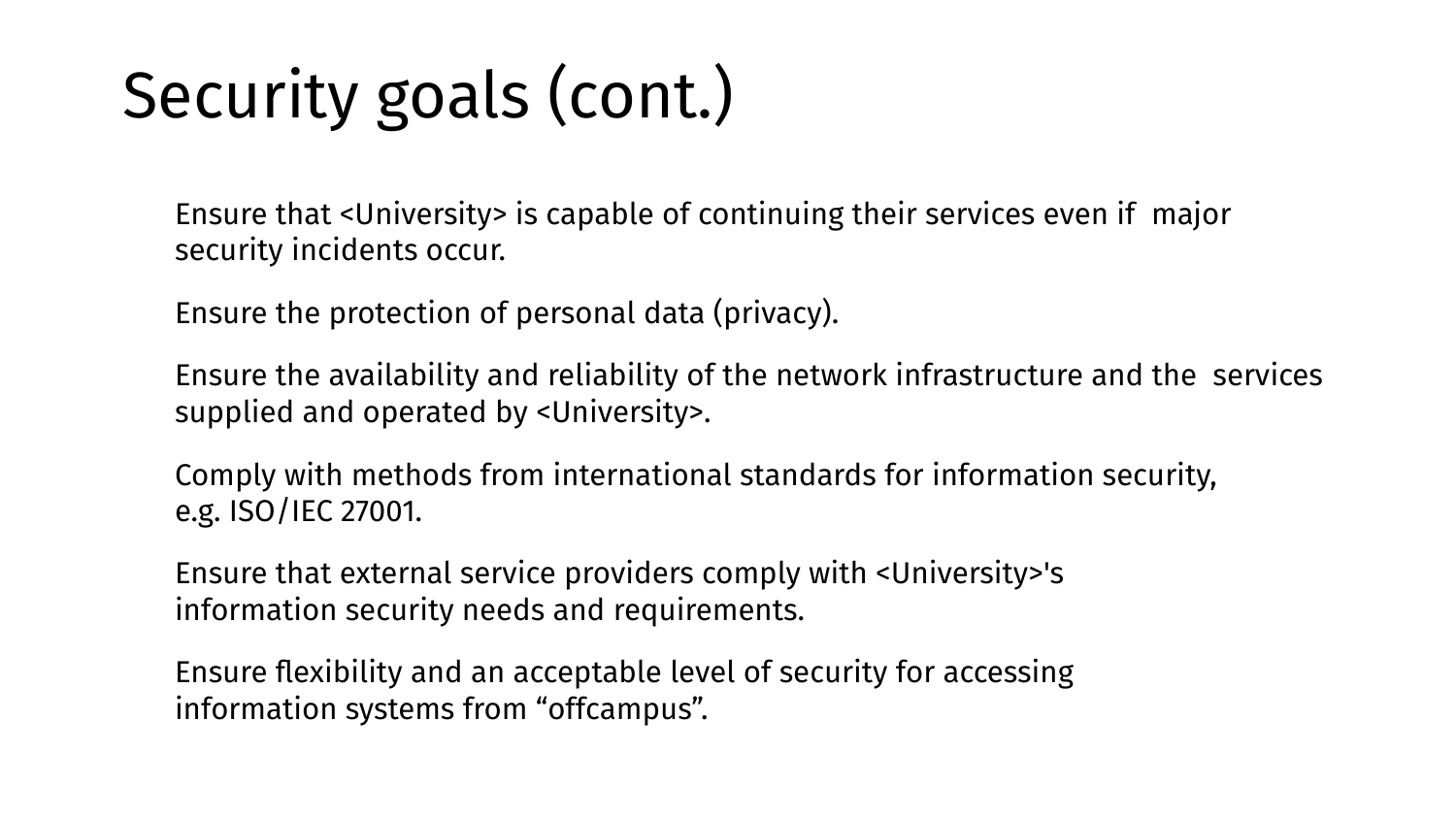

# Security goals (cont.)
Ensure that <University> is capable of continuing their services even if  major security incidents occur.
Ensure the protection of personal data (privacy).
Ensure the availability and reliability of the network infrastructure and the  services supplied and operated by <University>.
Comply with methods from international standards for information security,
e.g. ISO/IEC 27001.
Ensure that external service providers comply with <University>'s  information security needs and requirements.
Ensure flexibility and an acceptable level of security for accessing  information systems from “offcampus”.